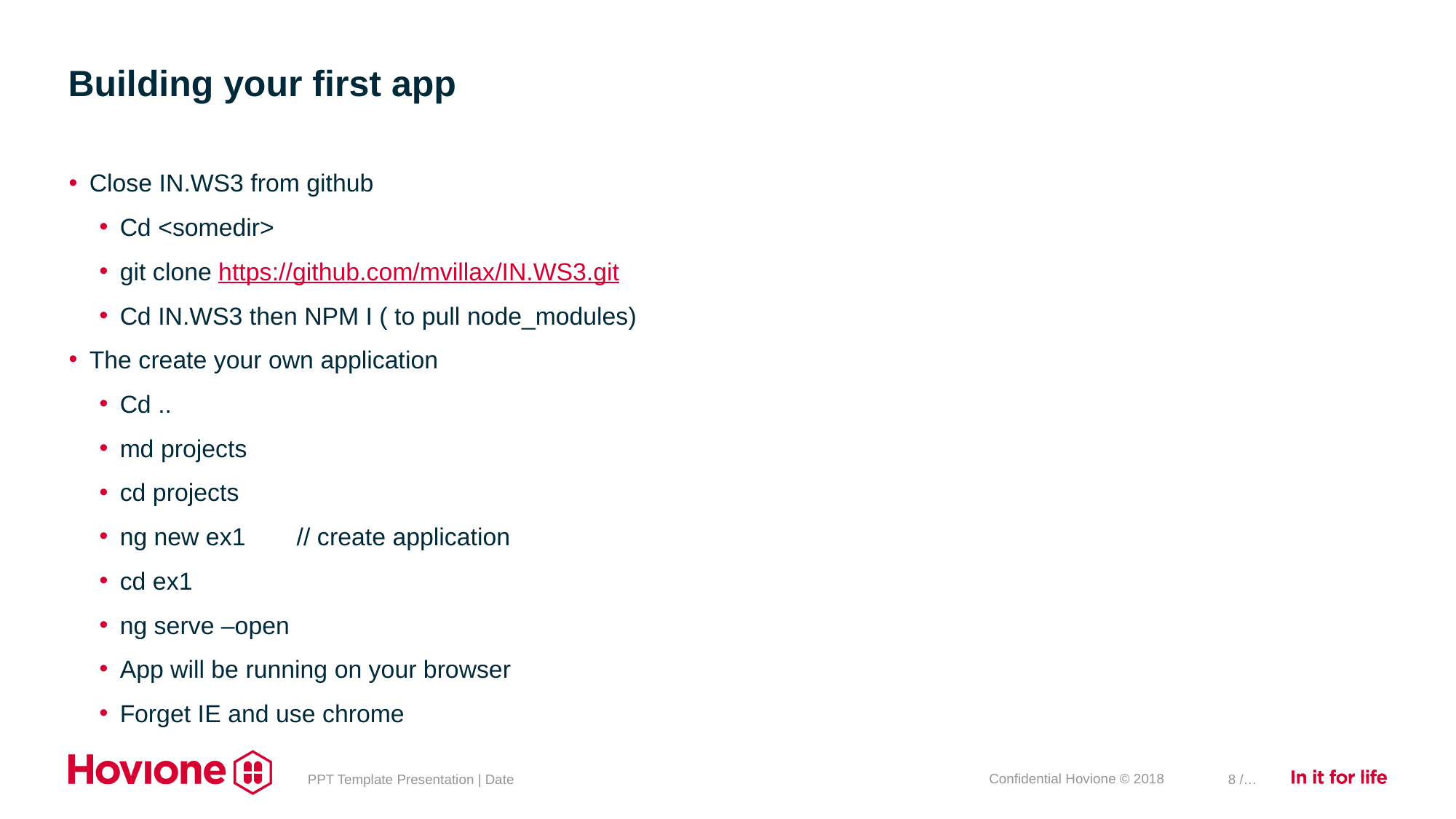

# Building your first app
Close IN.WS3 from github
Cd <somedir>
git clone https://github.com/mvillax/IN.WS3.git
Cd IN.WS3 then NPM I ( to pull node_modules)
The create your own application
Cd ..
md projects
cd projects
ng new ex1	// create application
cd ex1
ng serve –open
App will be running on your browser
Forget IE and use chrome